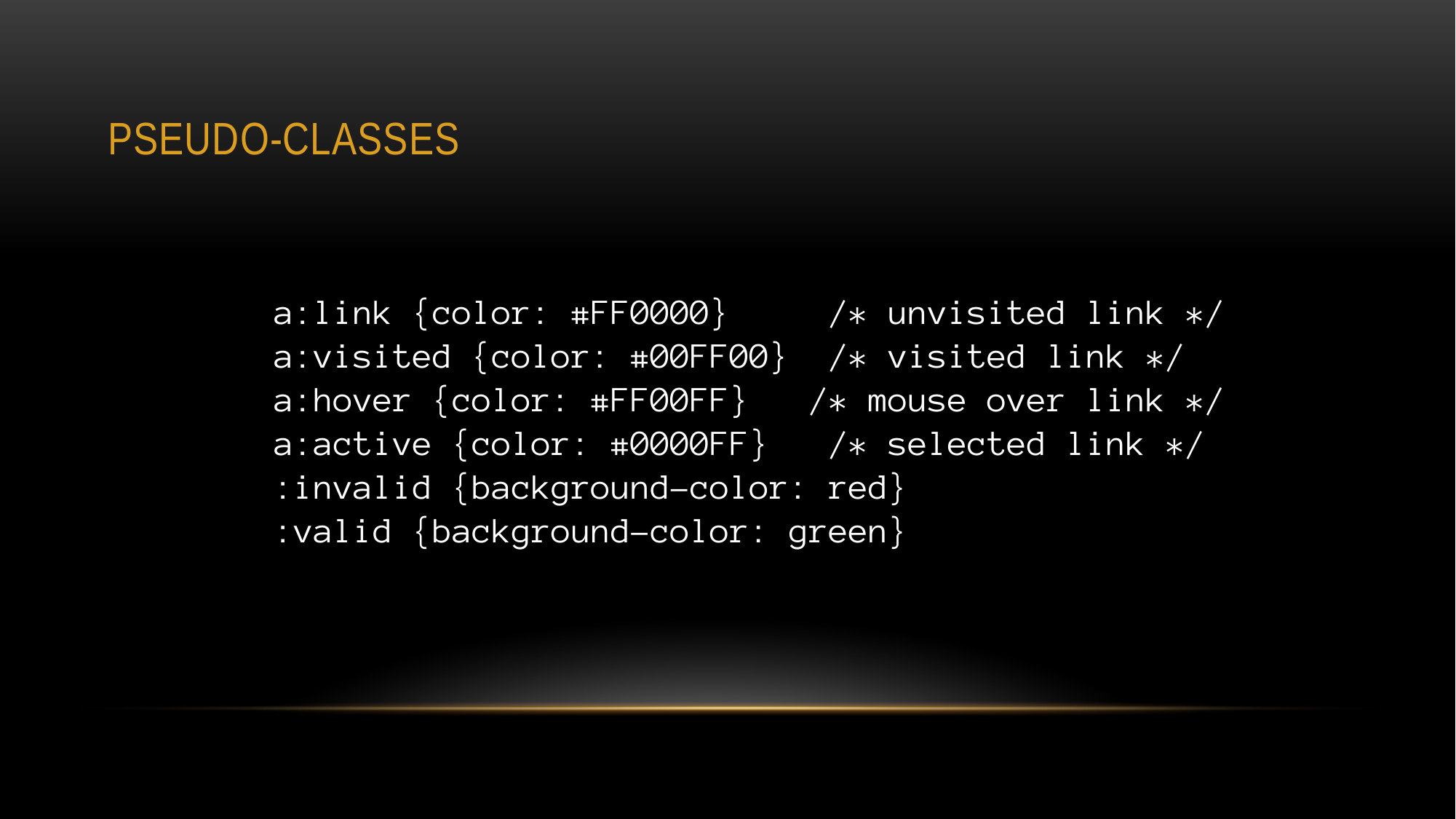

# PSEUDO-CLASSES
a:link {color: #FF0000}     /* unvisited link */
a:visited {color: #00FF00}  /* visited link */
a:hover {color: #FF00FF}   /* mouse over link */
a:active {color: #0000FF}   /* selected link */
:invalid {background-color: red}
:valid {background-color: green}